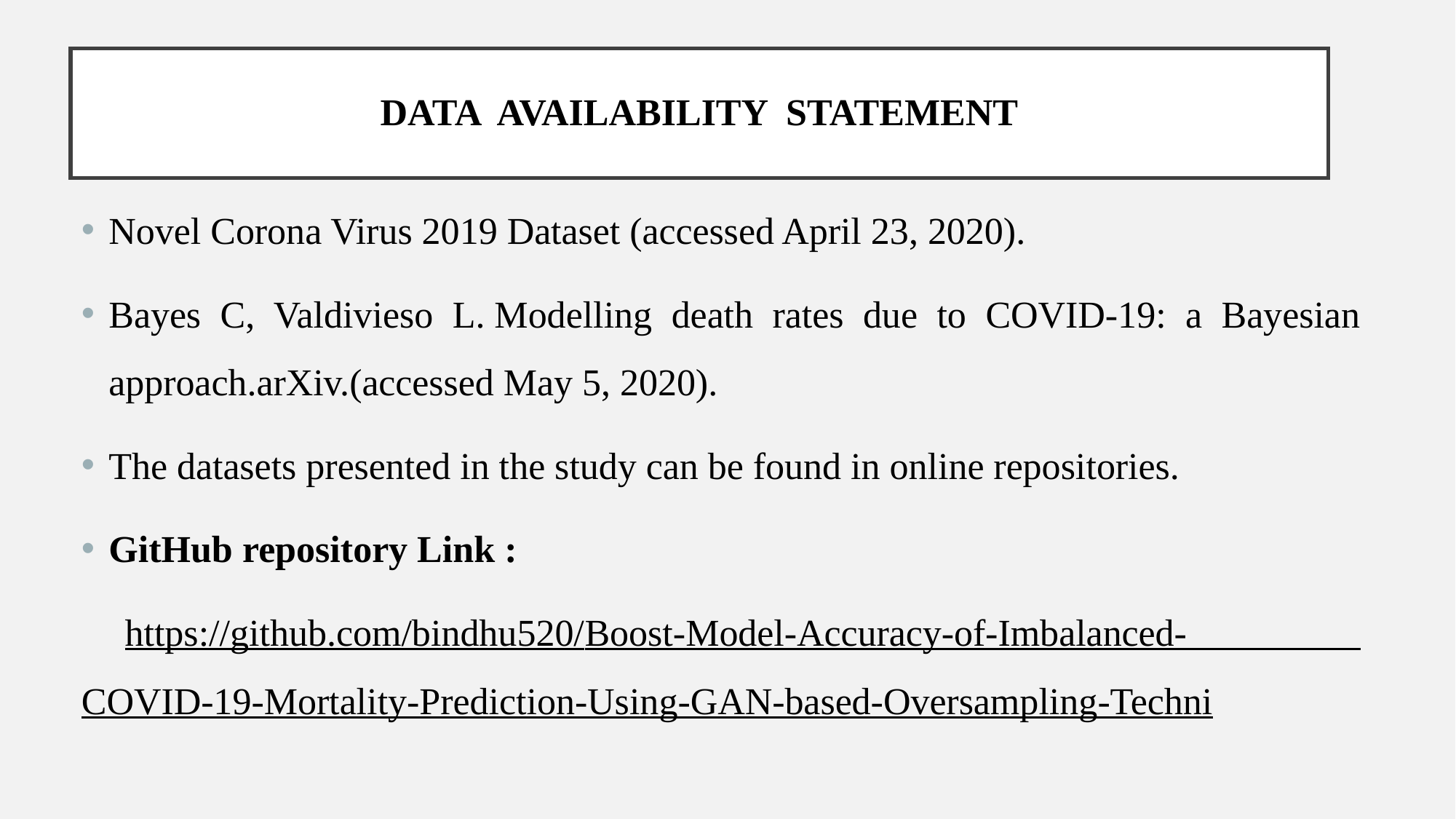

# Data  Availability  Statement
Novel Corona Virus 2019 Dataset (accessed April 23, 2020).
Bayes C, Valdivieso L. Modelling death rates due to COVID-19: a Bayesian approach.arXiv.(accessed May 5, 2020).
The datasets presented in the study can be found in online repositories.
GitHub repository Link :
    https://github.com/bindhu520/Boost-Model-Accuracy-of-Imbalanced-                 COVID-19-Mortality-Prediction-Using-GAN-based-Oversampling-Techni